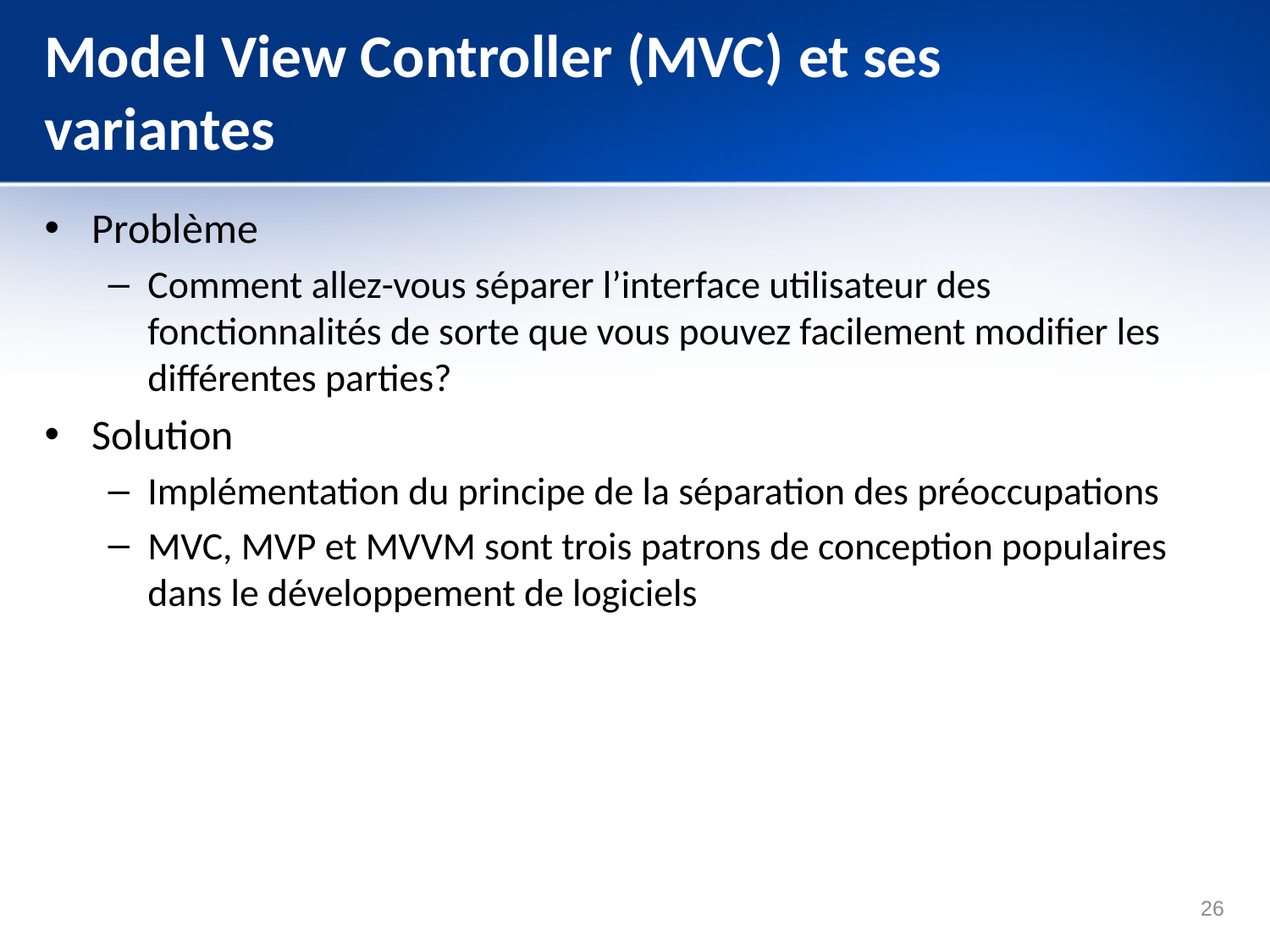

# Model View Controller (MVC) et ses variantes
Problème
Comment allez-vous séparer l’interface utilisateur des fonctionnalités de sorte que vous pouvez facilement modifier les différentes parties?
Solution
Implémentation du principe de la séparation des préoccupations
MVC, MVP et MVVM sont trois patrons de conception populaires dans le développement de logiciels
26